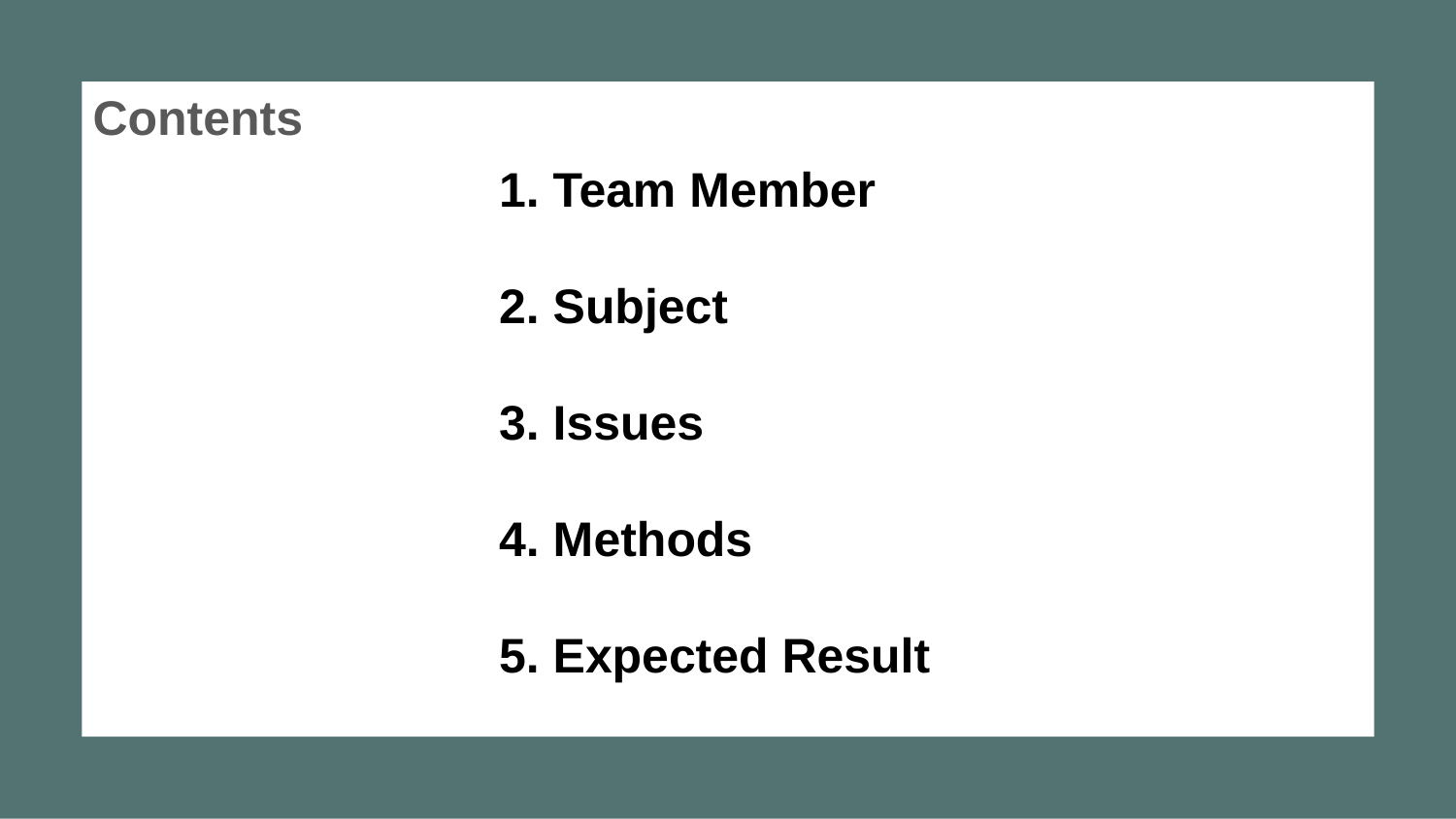

Contents
1. Team Member

2. Subject

3. Issues

4. Methods

5. Expected Result